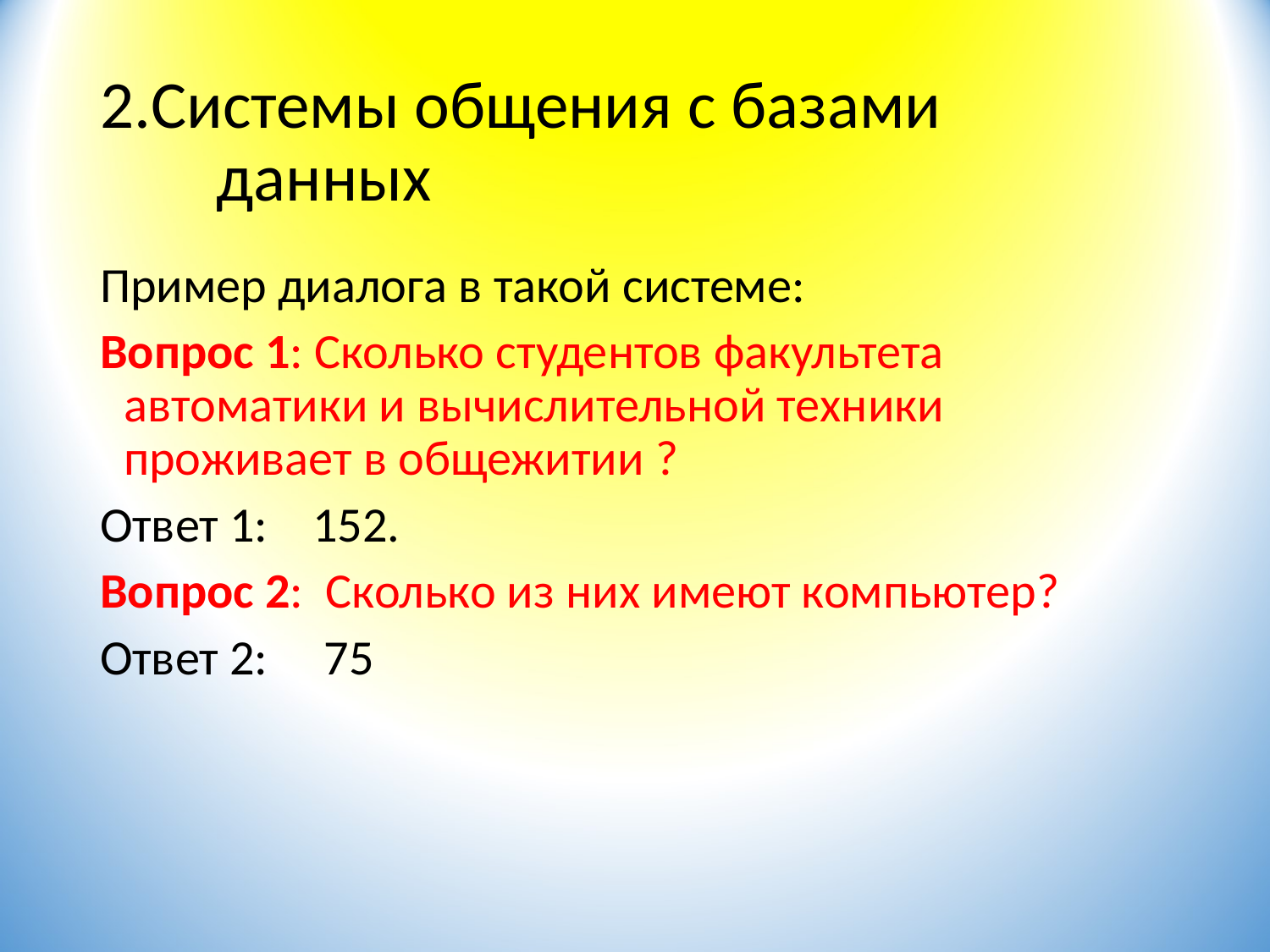

# 2.Системы общения с базами данных
Пример диалога в такой системе:
Вопрос 1: Сколько студентов факультета автоматики и вычислительной техники проживает в общежитии ?
Ответ 1:    152.
Вопрос 2:  Сколько из них имеют компьютер?
Ответ 2:     75